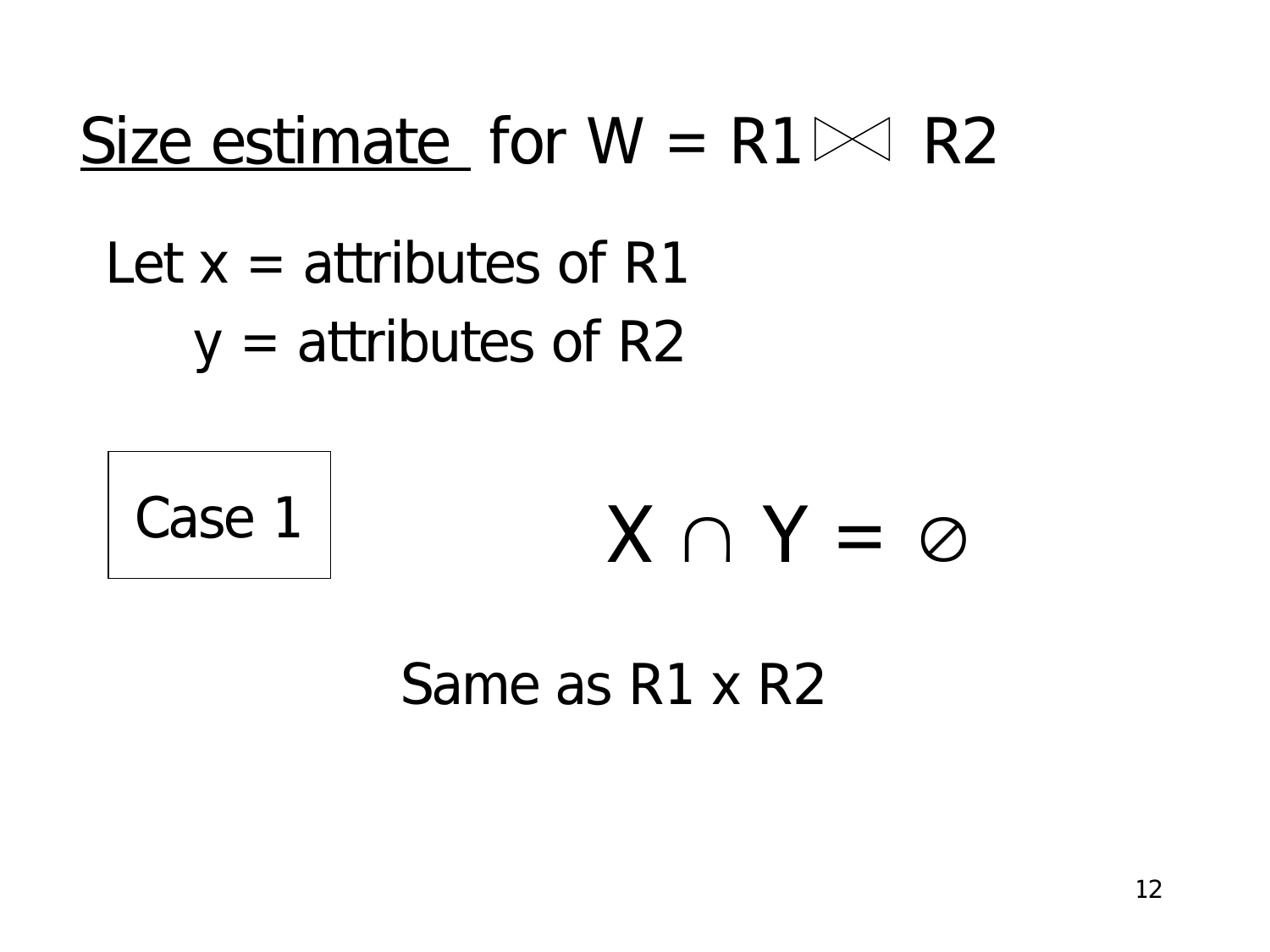

# Size estimate  for W = R1      R2

Let x = attributes of R1
     y = attributes of R2
				X ∩ Y = ∅
Case 1
			Same as R1 x R2
12